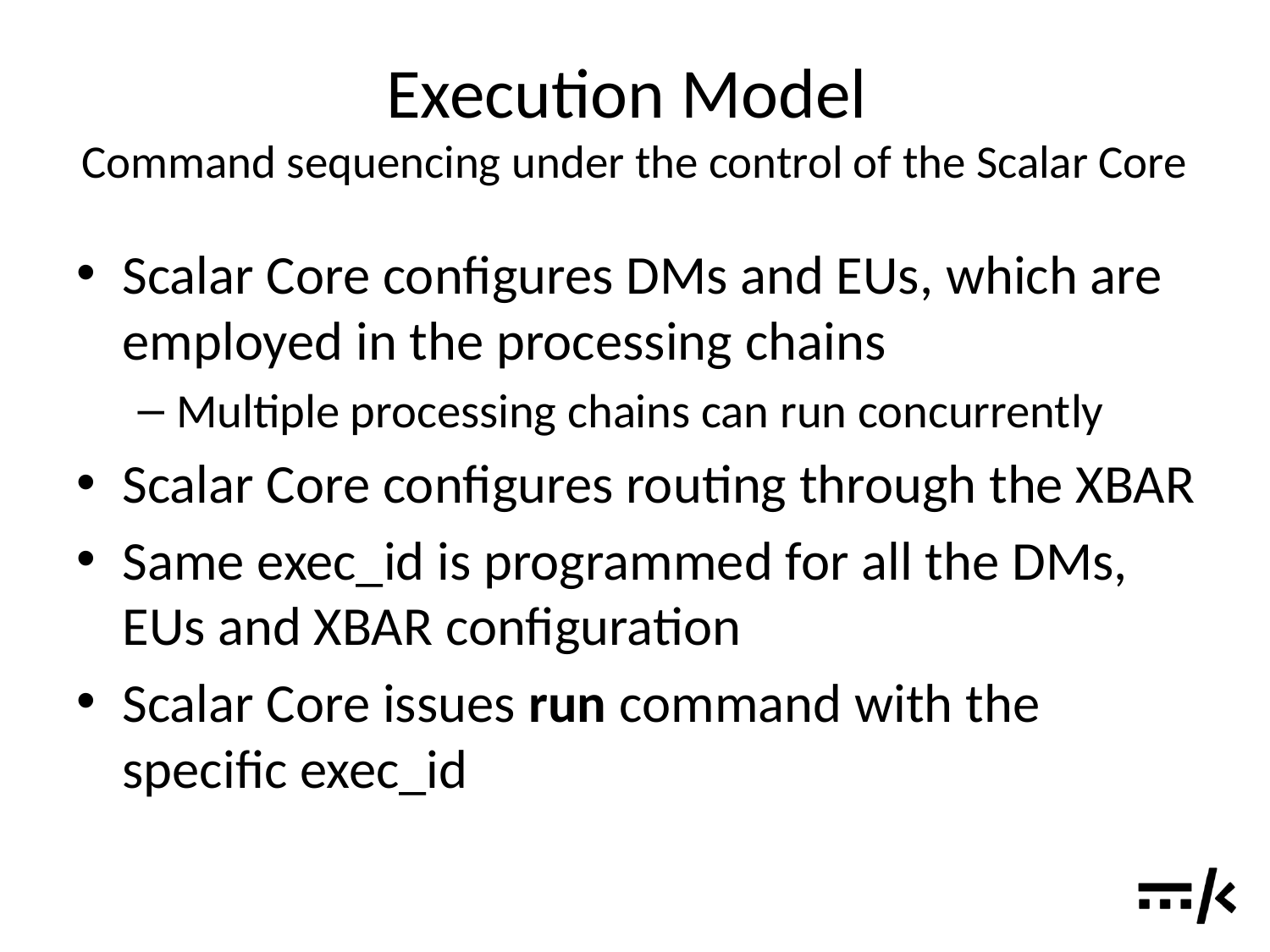

# Execution Model Command sequencing under the control of the Scalar Core
Scalar Core configures DMs and EUs, which are employed in the processing chains
Multiple processing chains can run concurrently
Scalar Core configures routing through the XBAR
Same exec_id is programmed for all the DMs, EUs and XBAR configuration
Scalar Core issues run command with the specific exec_id